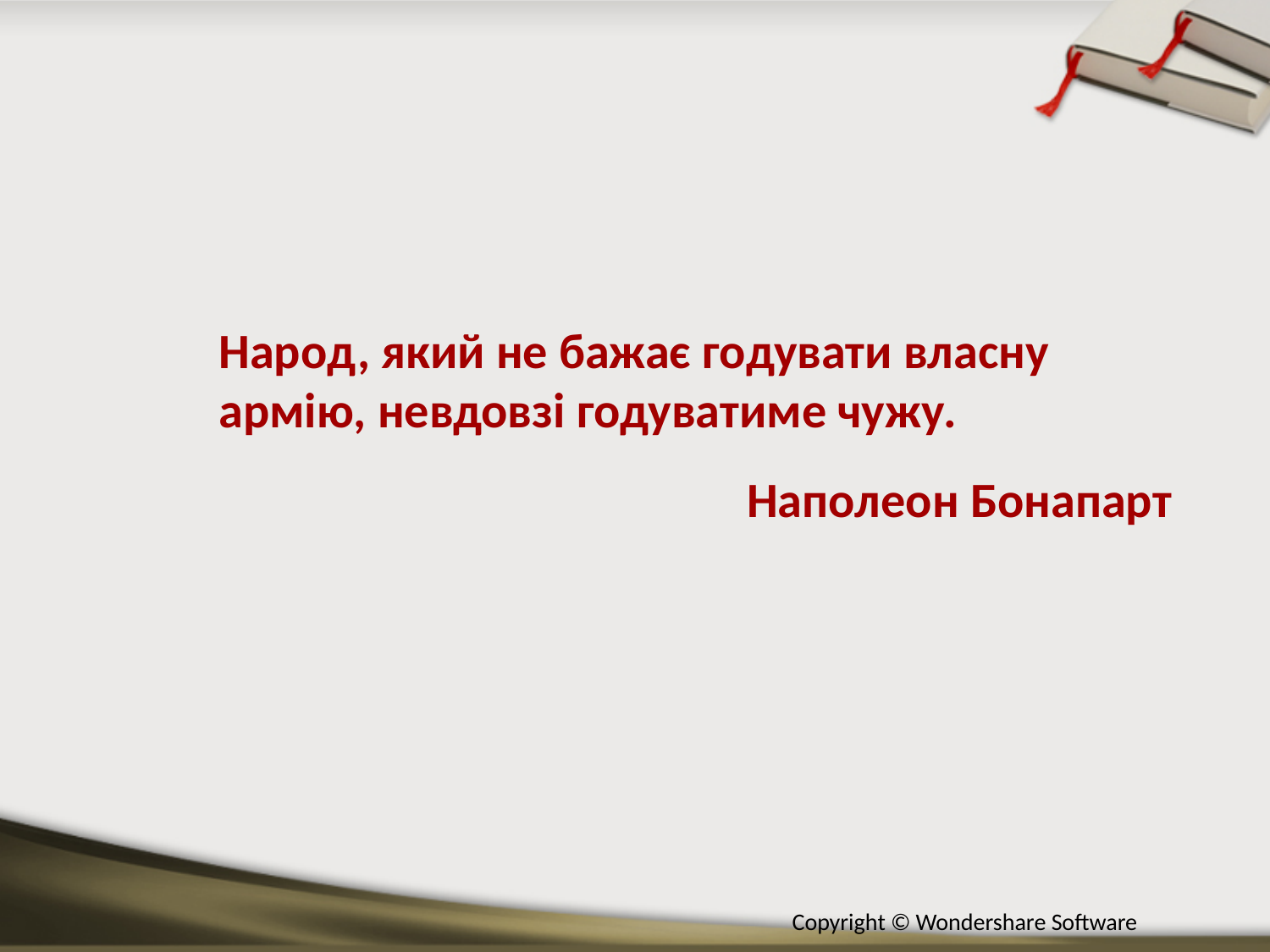

Народ, який не бажає годувати власну армію, невдовзі годуватиме чужу.

Наполеон Бонапарт